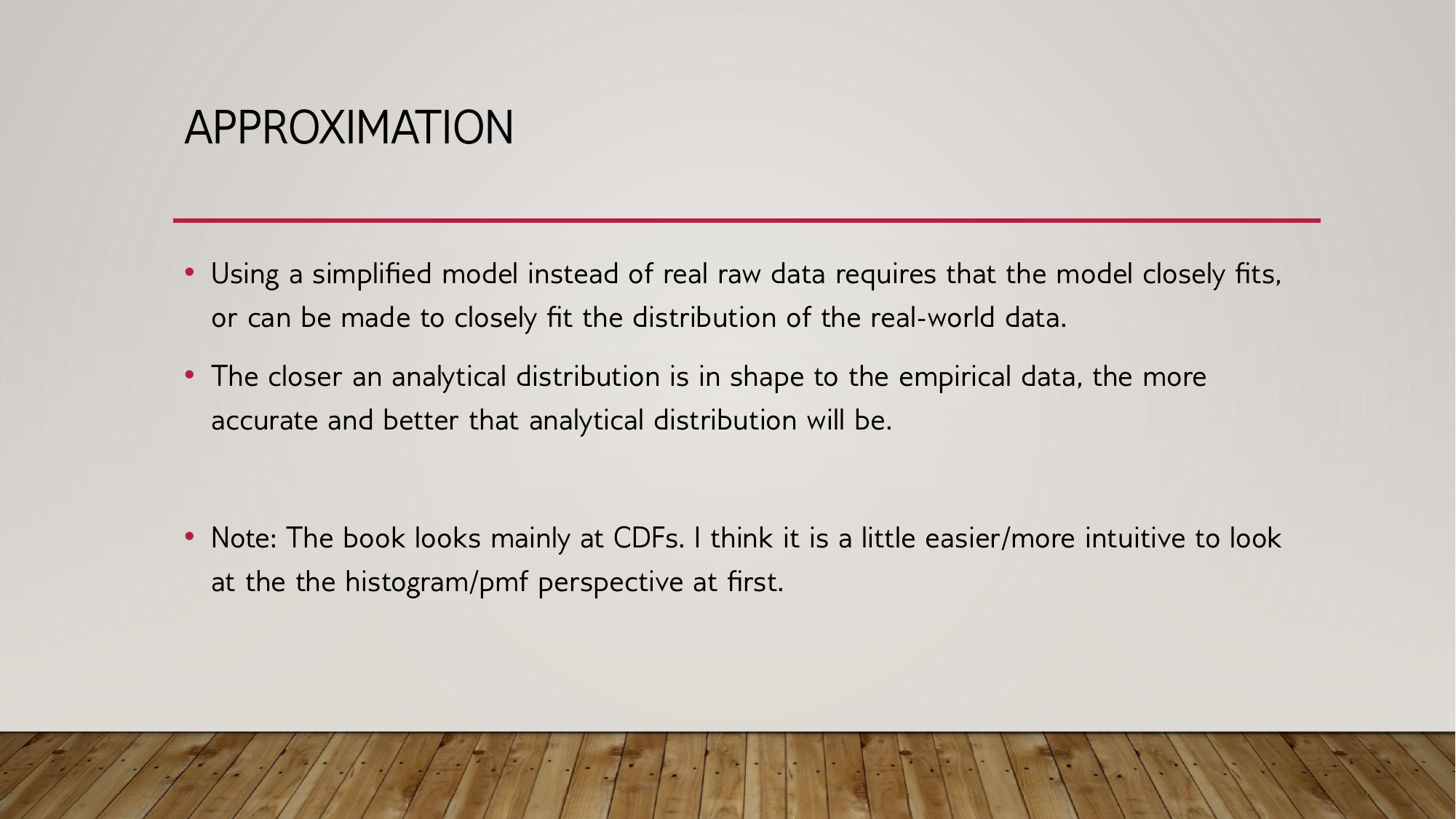

# Approximation
Using a simplified model instead of real raw data requires that the model closely fits, or can be made to closely fit the distribution of the real-world data.
The closer an analytical distribution is in shape to the empirical data, the more accurate and better that analytical distribution will be.

Note: The book looks mainly at CDFs. I think it is a little easier/more intuitive to look at the the histogram/pmf perspective at first.